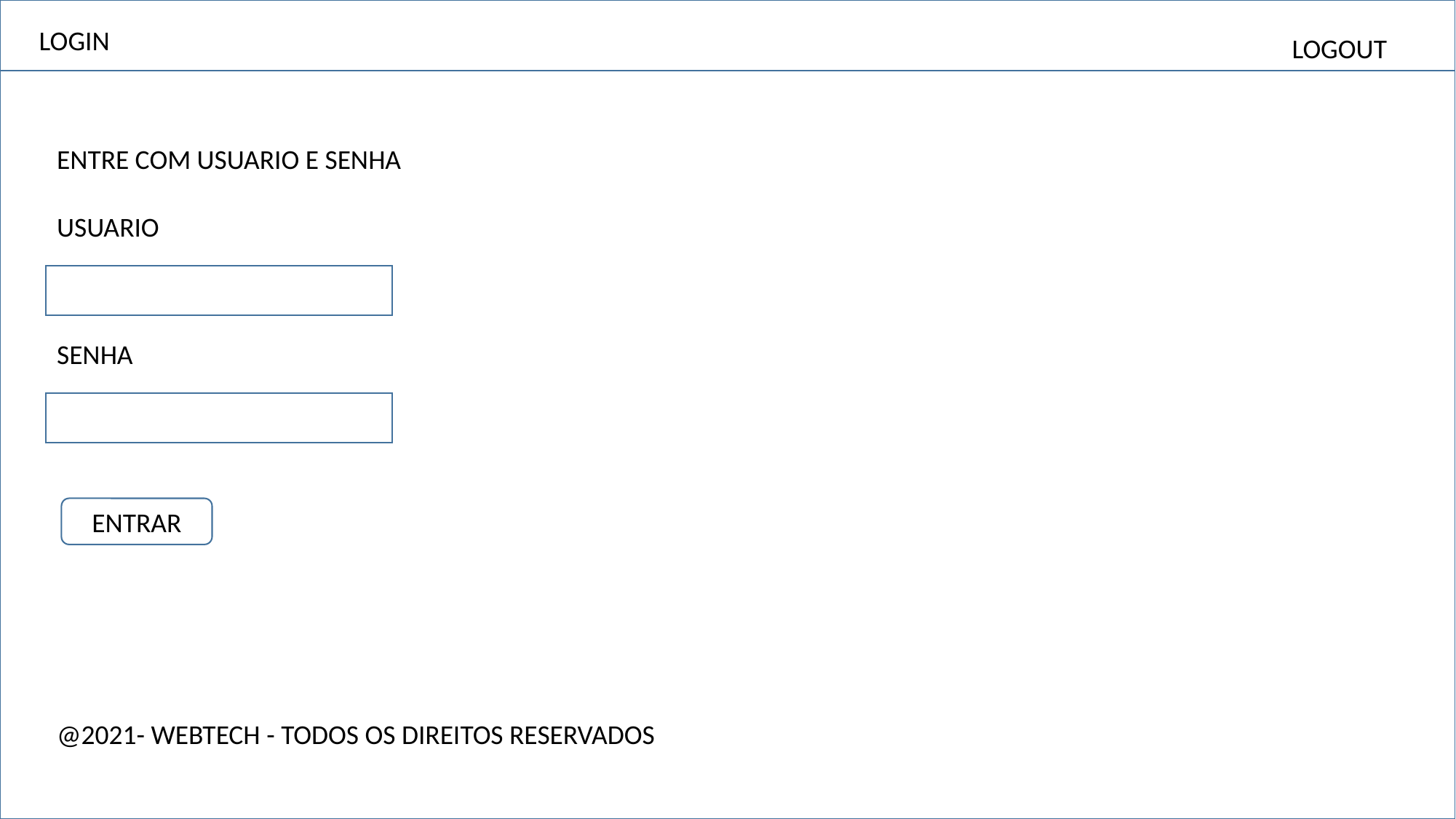

LOGIN
LOGOUT
ENTRE COM USUARIO E SENHA
USUARIO

SENHA

ENTRAR
@2021- WEBTECH - TODOS OS DIREITOS RESERVADOS